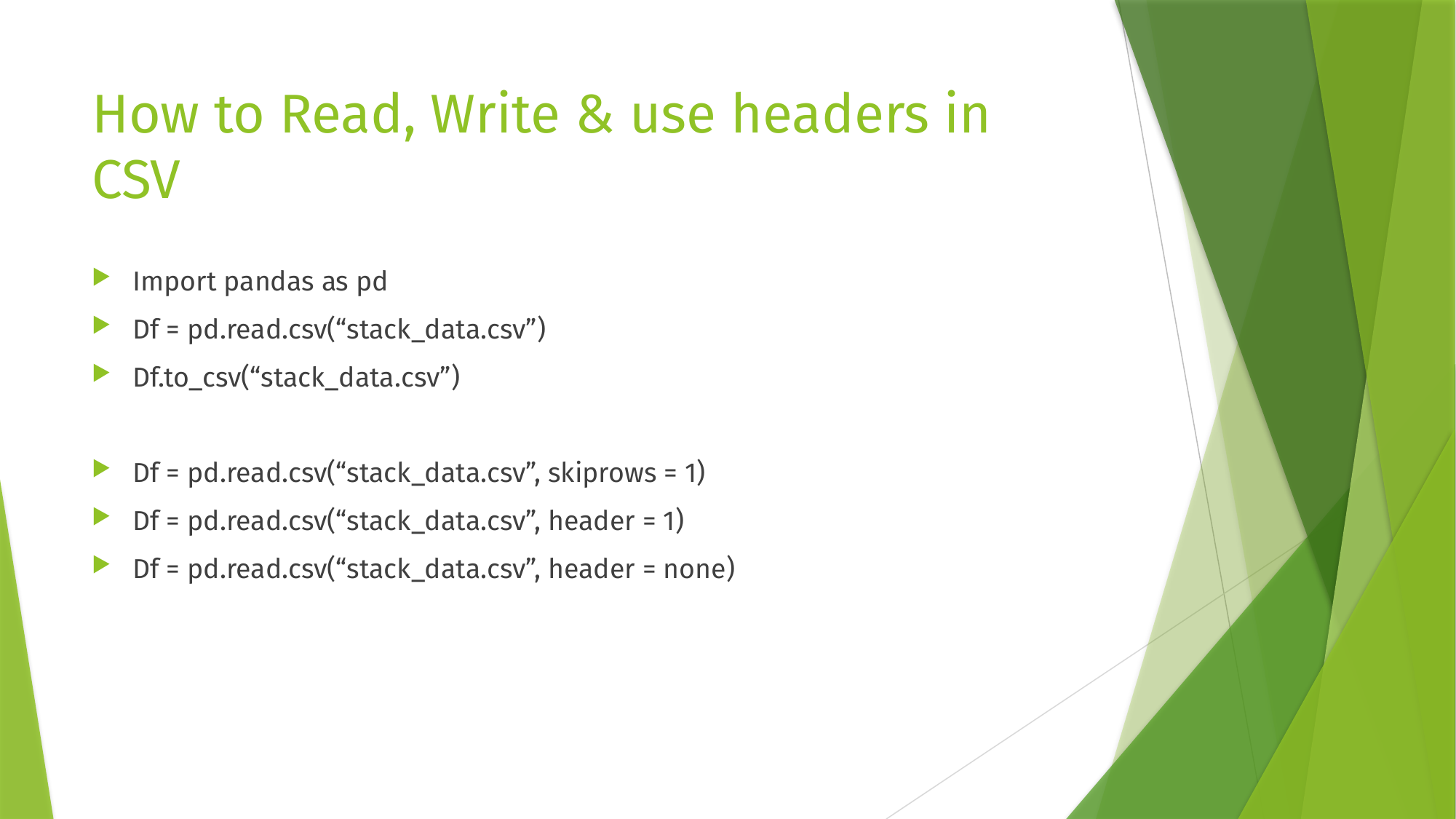

# How to Read, Write & use headers in CSV
Import pandas as pd
Df = pd.read.csv(“stack_data.csv”)
Df.to_csv(“stack_data.csv”)

Df = pd.read.csv(“stack_data.csv”, skiprows = 1)
Df = pd.read.csv(“stack_data.csv”, header = 1)
Df = pd.read.csv(“stack_data.csv”, header = none)